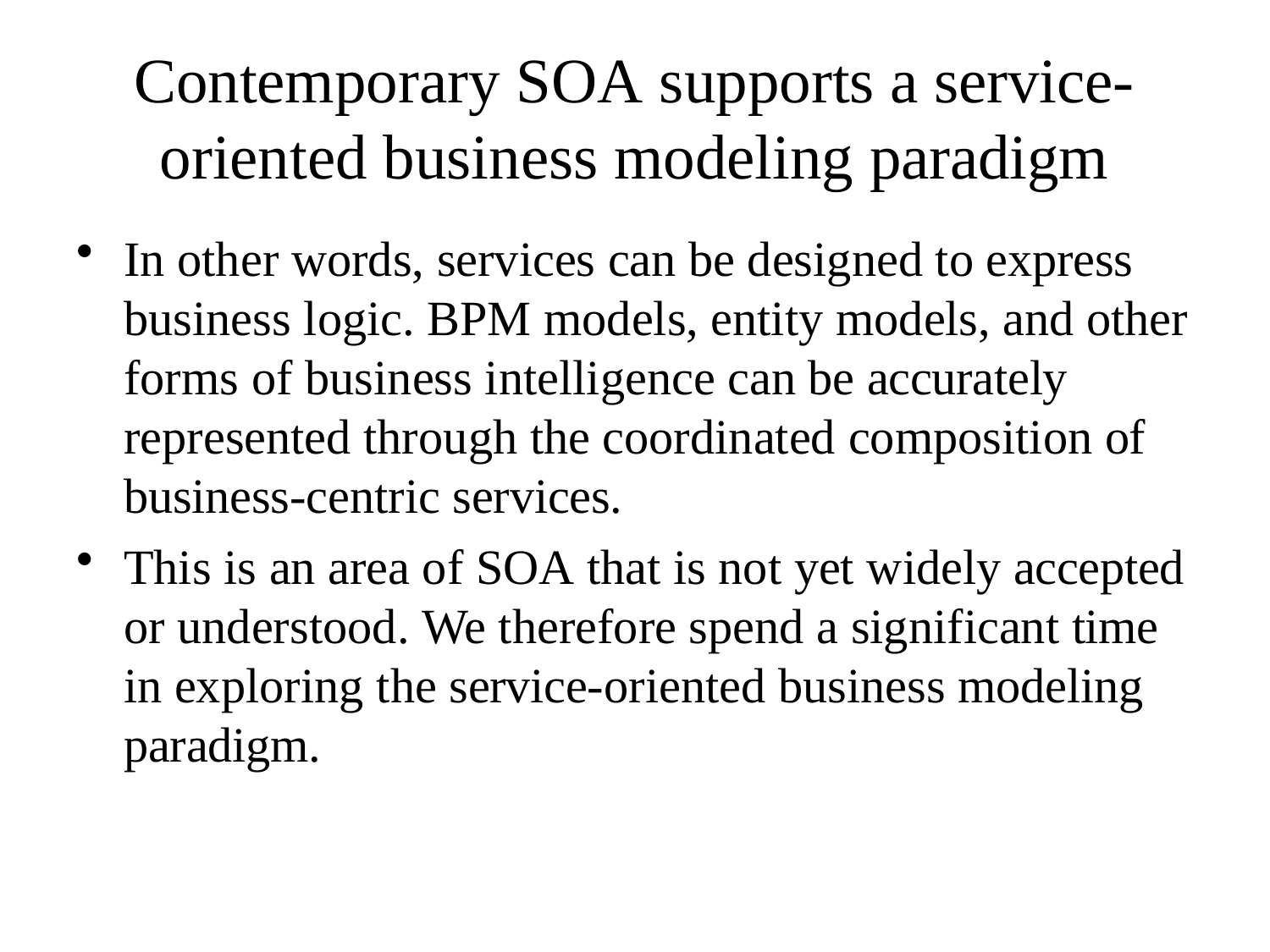

# Contemporary SOA supports a service- oriented business modeling paradigm
In other words, services can be designed to express business logic. BPM models, entity models, and other forms of business intelligence can be accurately represented through the coordinated composition of business-centric services.
This is an area of SOA that is not yet widely accepted or understood. We therefore spend a significant time in exploring the service-oriented business modeling paradigm.